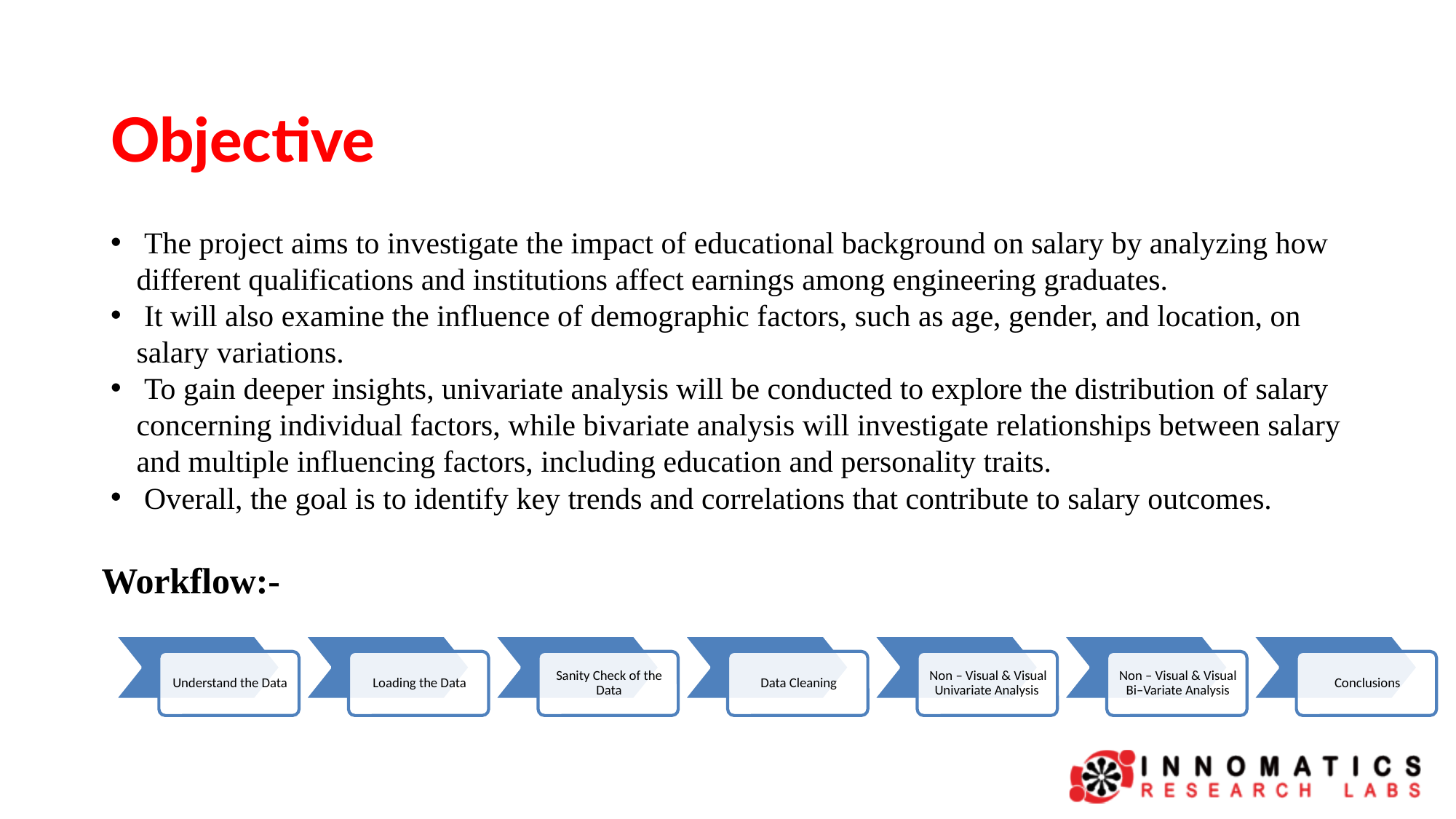

Objective
 The project aims to investigate the impact of educational background on salary by analyzing how different qualifications and institutions affect earnings among engineering graduates.
 It will also examine the influence of demographic factors, such as age, gender, and location, on salary variations.
 To gain deeper insights, univariate analysis will be conducted to explore the distribution of salary concerning individual factors, while bivariate analysis will investigate relationships between salary and multiple influencing factors, including education and personality traits.
 Overall, the goal is to identify key trends and correlations that contribute to salary outcomes.
Understand the Data
Loading the Data
Sanity Check of the Data
Data Cleaning
Non – Visual & Visual Univariate Analysis
Non – Visual & Visual Bi–Variate Analysis
Conclusions
Workflow:-